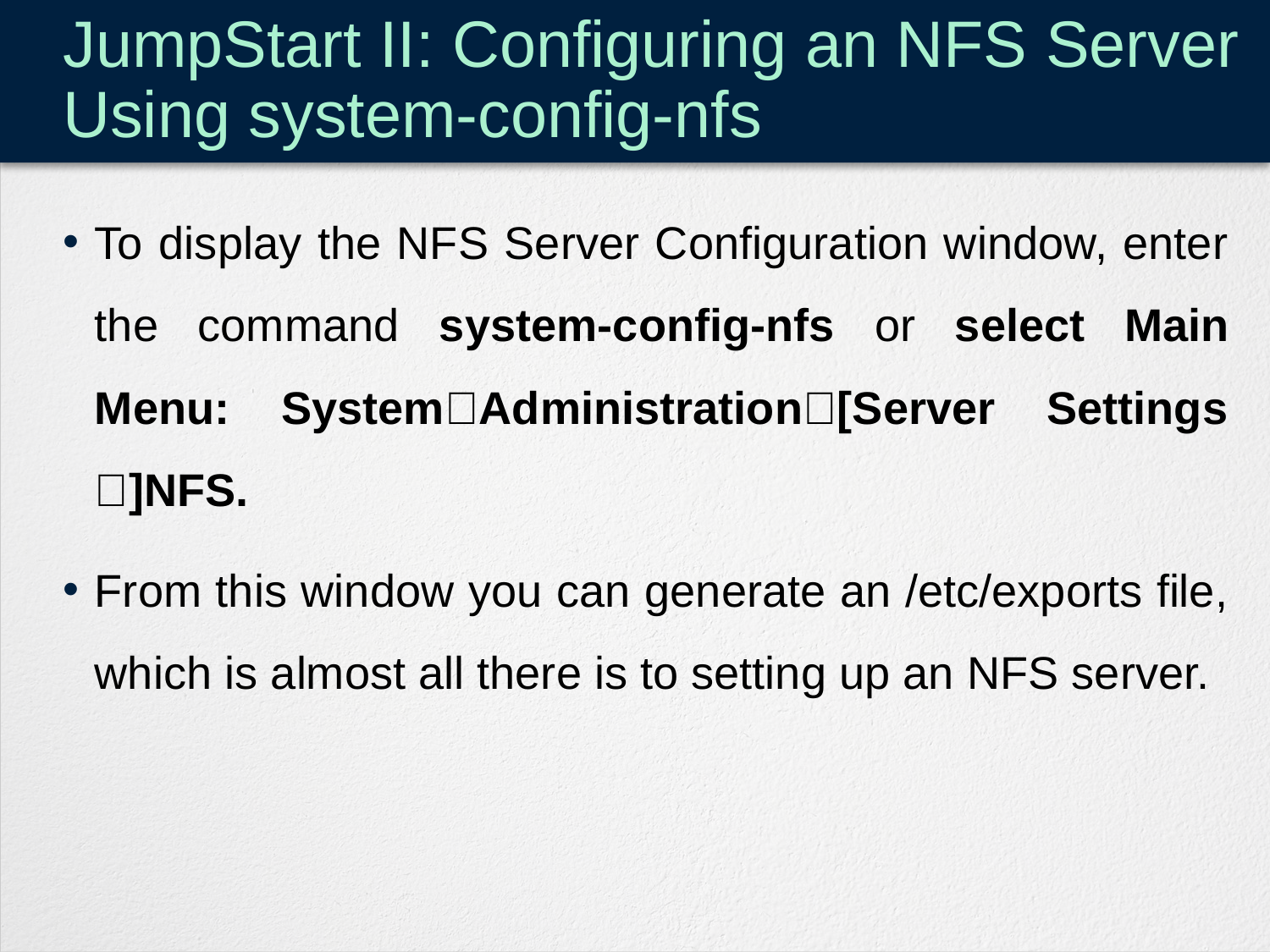

# JumpStart II: Configuring an NFS Server Using system-config-nfs
To display the NFS Server Configuration window, enter the command system-config-nfs or select Main Menu: System􀁄Administration􀁄[Server Settings 􀁄]NFS.
From this window you can generate an /etc/exports file, which is almost all there is to setting up an NFS server.